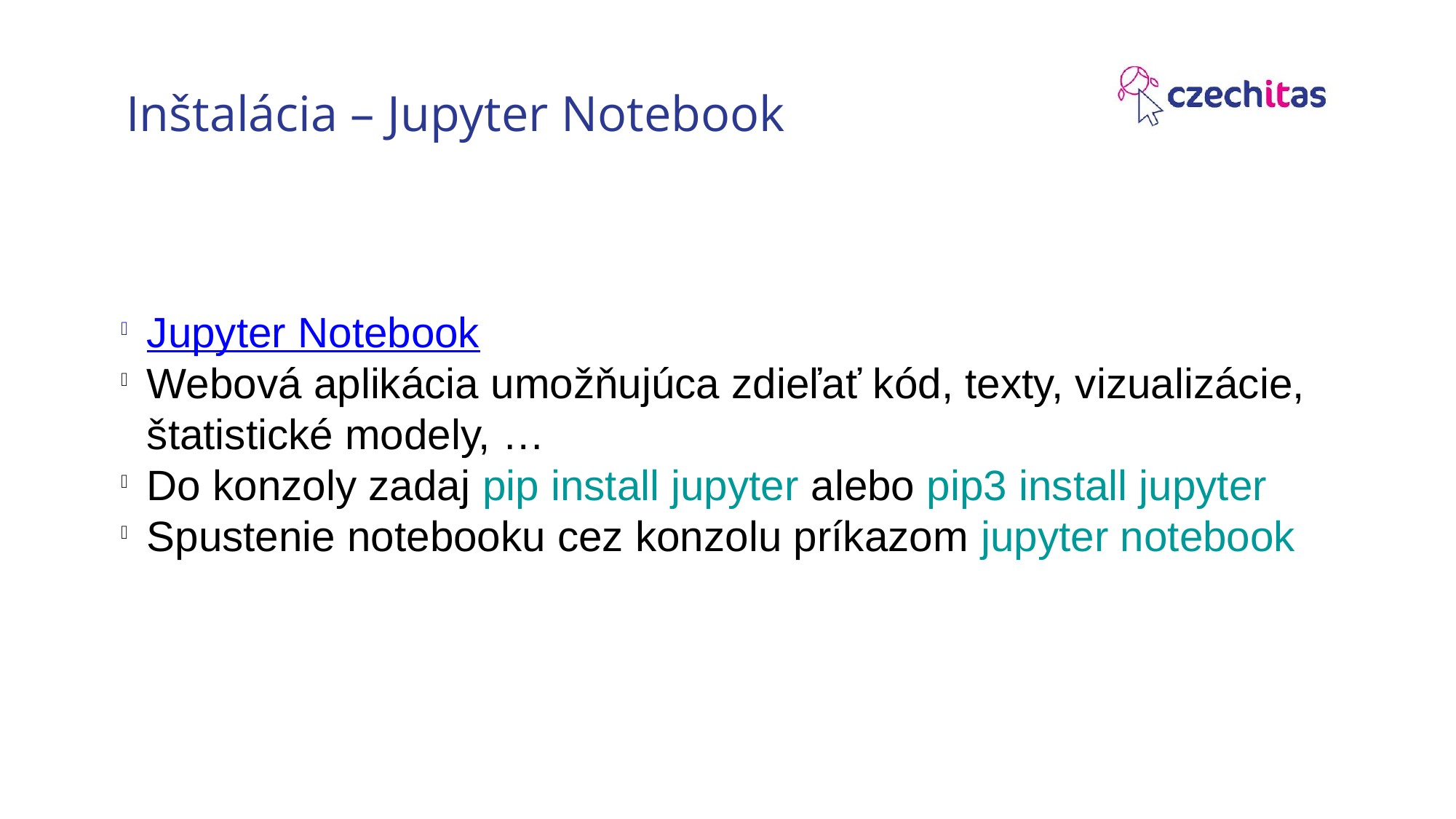

Inštalácia – Jupyter Notebook
Jupyter Notebook
Webová aplikácia umožňujúca zdieľať kód, texty, vizualizácie, štatistické modely, …
Do konzoly zadaj pip install jupyter alebo pip3 install jupyter
Spustenie notebooku cez konzolu príkazom jupyter notebook